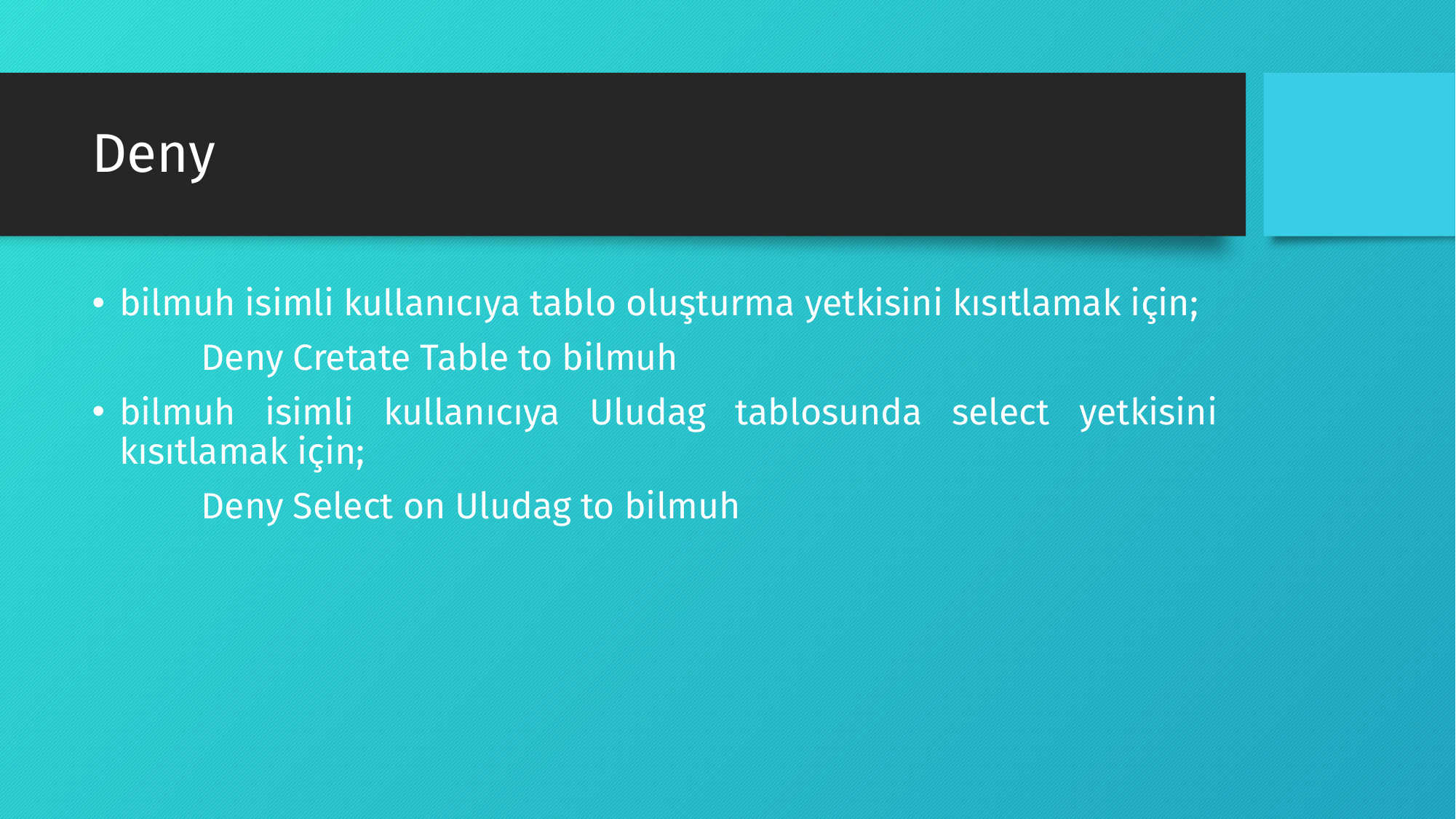

# Deny
bilmuh isimli kullanıcıya tablo oluşturma yetkisini kısıtlamak için;
	Deny Cretate Table to bilmuh
bilmuh isimli kullanıcıya Uludag tablosunda select yetkisini kısıtlamak için;
	Deny Select on Uludag to bilmuh